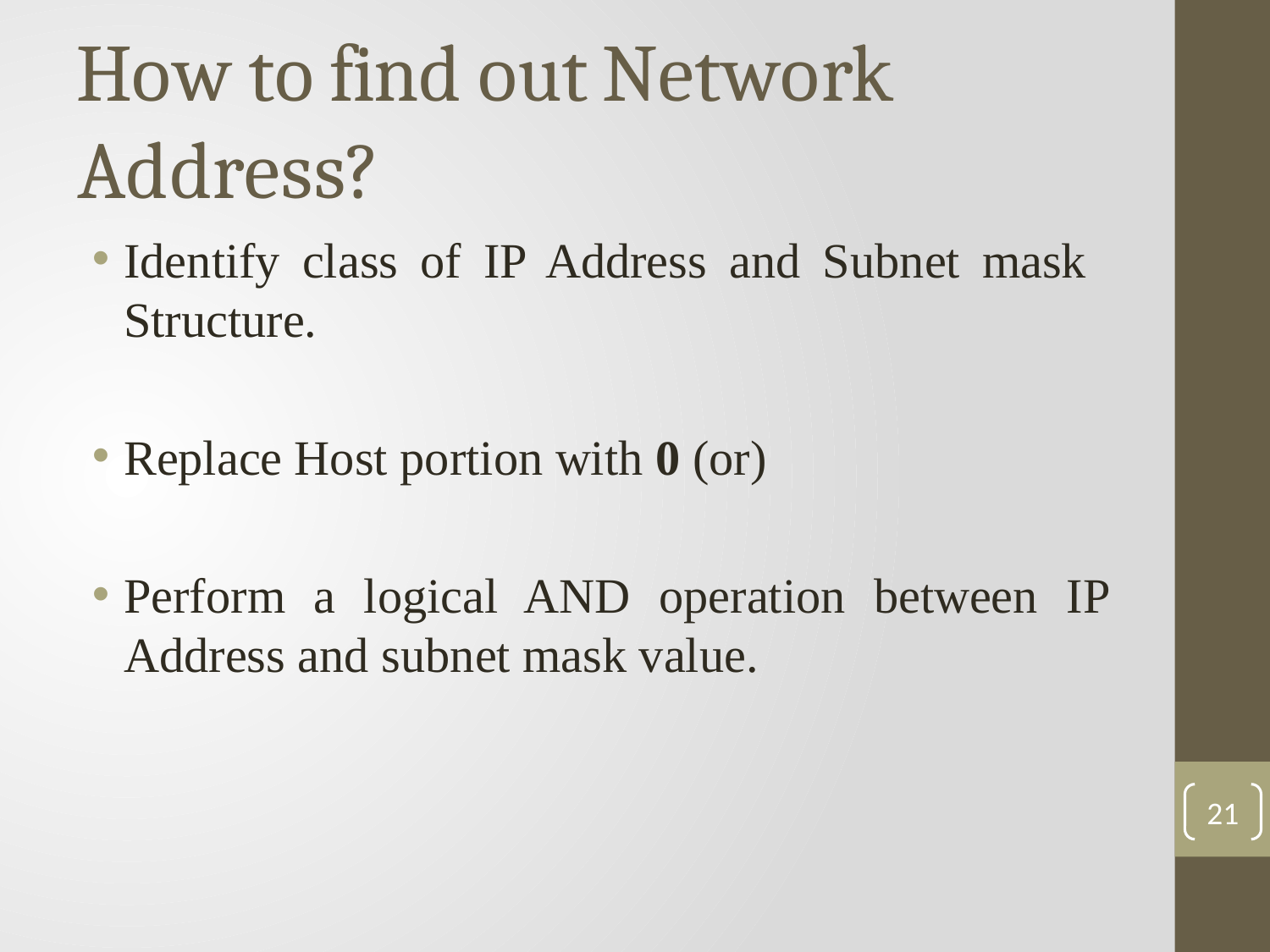

# How to find out Network Address?
Identify class of IP Address and Subnet mask  Structure.

Replace Host portion with 0 (or)

Perform a logical AND operation between IP Address and subnet mask value.
21